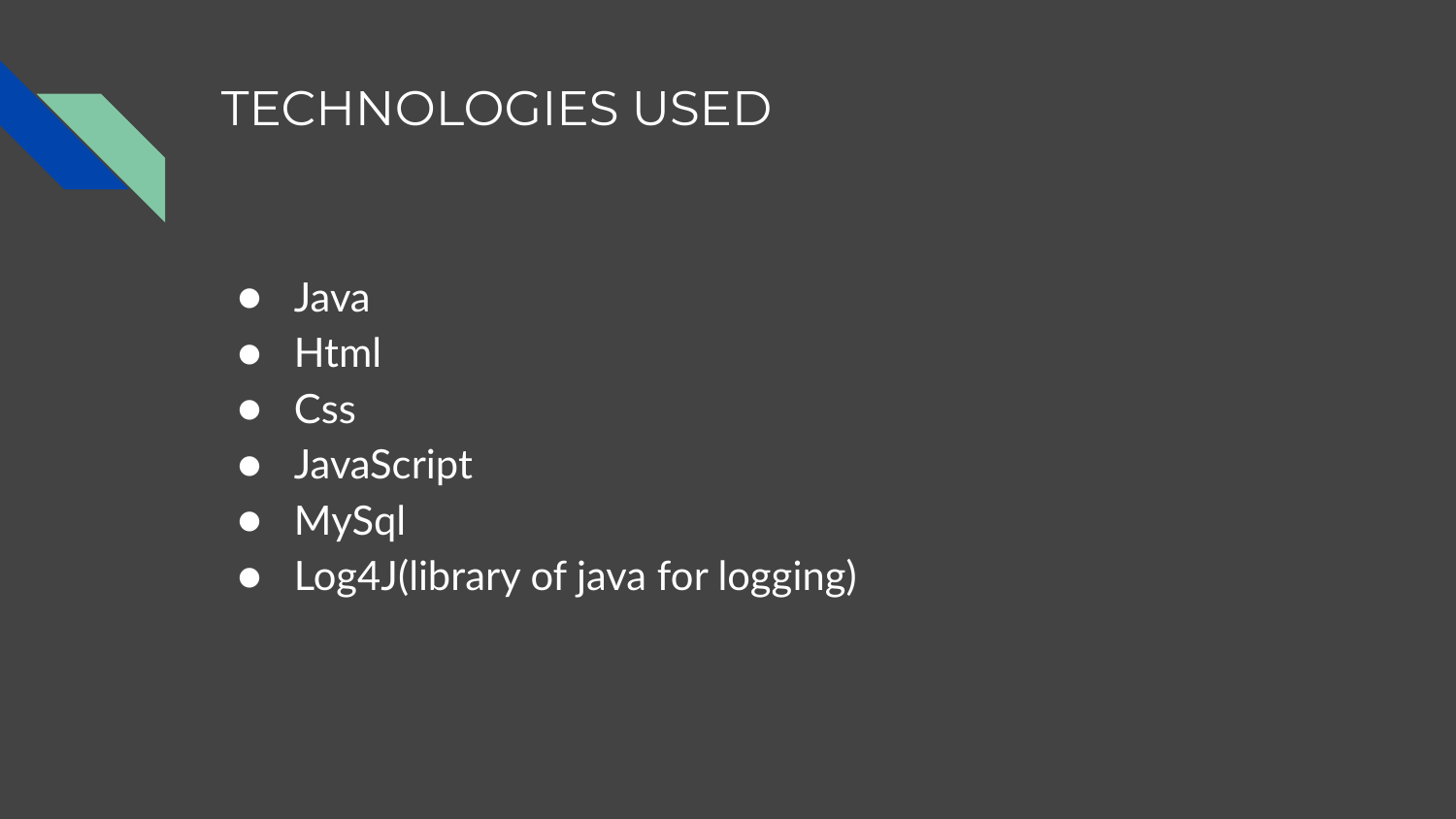

# TECHNOLOGIES USED
Java
Html
Css
JavaScript
MySql
Log4J(library of java for logging)